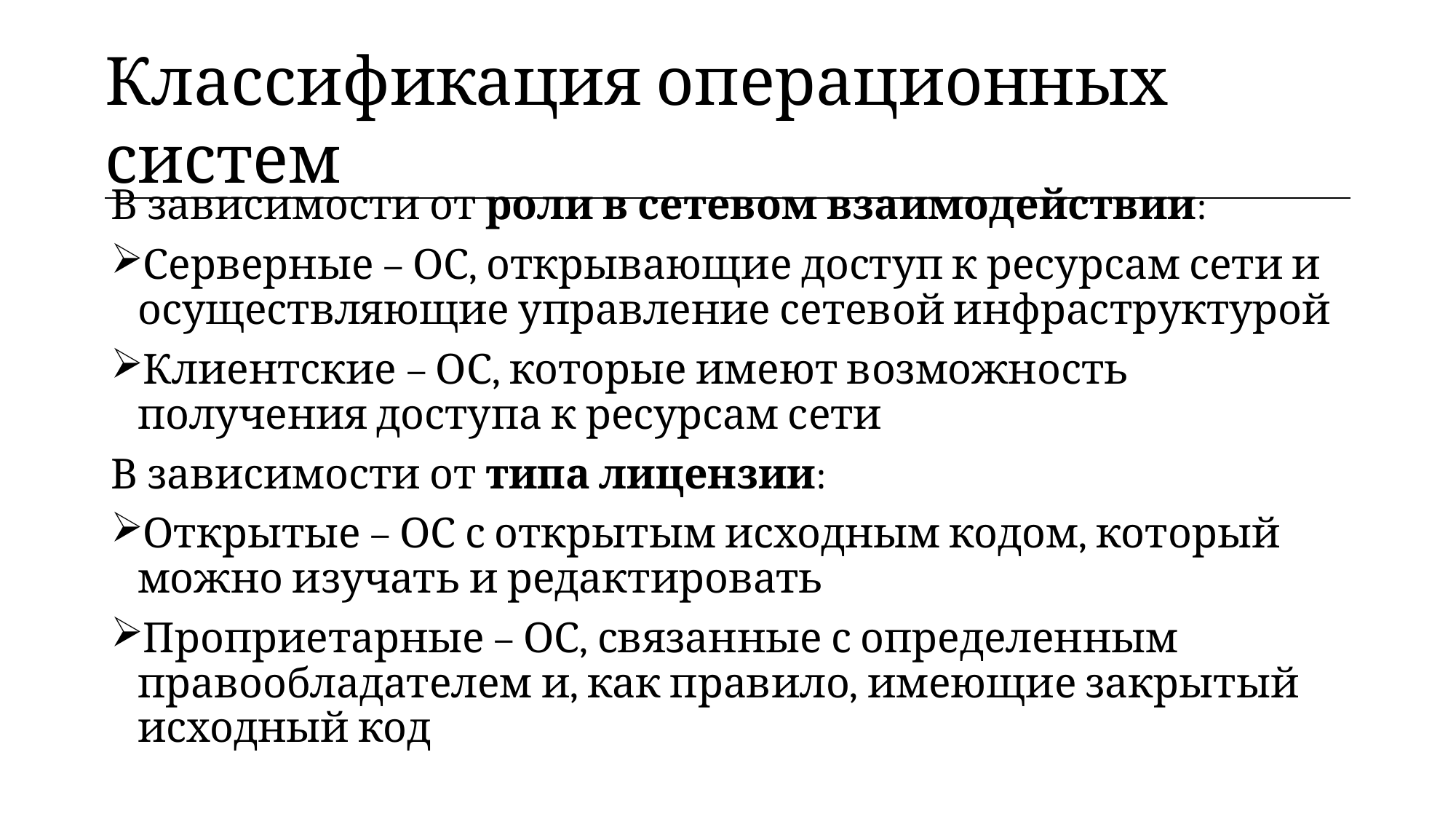

| Классификация операционных систем |
| --- |
В зависимости от роли в сетевом взаимодействии:
Серверные – ОС, открывающие доступ к ресурсам сети и осуществляющие управление сетевой инфраструктурой
Клиентские – ОС, которые имеют возможность получения доступа к ресурсам сети
В зависимости от типа лицензии:
Открытые – ОС с открытым исходным кодом, который можно изучать и редактировать
Проприетарные – ОС, связанные с определенным правообладателем и, как правило, имеющие закрытый исходный код